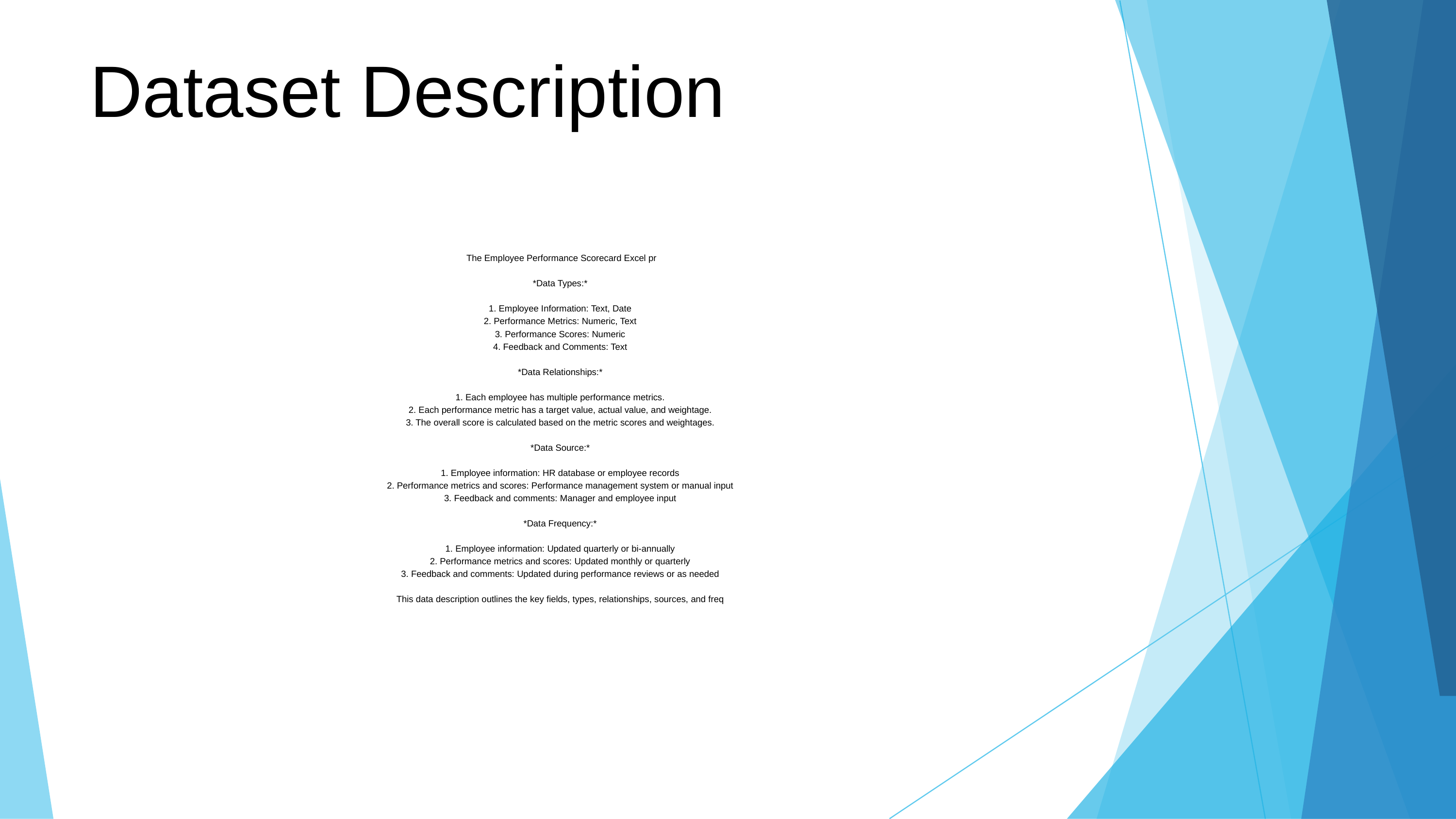

Dataset Description
 The Employee Performance Scorecard Excel pr

*Data Types:*

1. Employee Information: Text, Date
2. Performance Metrics: Numeric, Text
3. Performance Scores: Numeric
4. Feedback and Comments: Text

*Data Relationships:*

1. Each employee has multiple performance metrics.
2. Each performance metric has a target value, actual value, and weightage.
3. The overall score is calculated based on the metric scores and weightages.

*Data Source:*

1. Employee information: HR database or employee records
2. Performance metrics and scores: Performance management system or manual input
3. Feedback and comments: Manager and employee input

*Data Frequency:*

1. Employee information: Updated quarterly or bi-annually
2. Performance metrics and scores: Updated monthly or quarterly
3. Feedback and comments: Updated during performance reviews or as needed

This data description outlines the key fields, types, relationships, sources, and freq